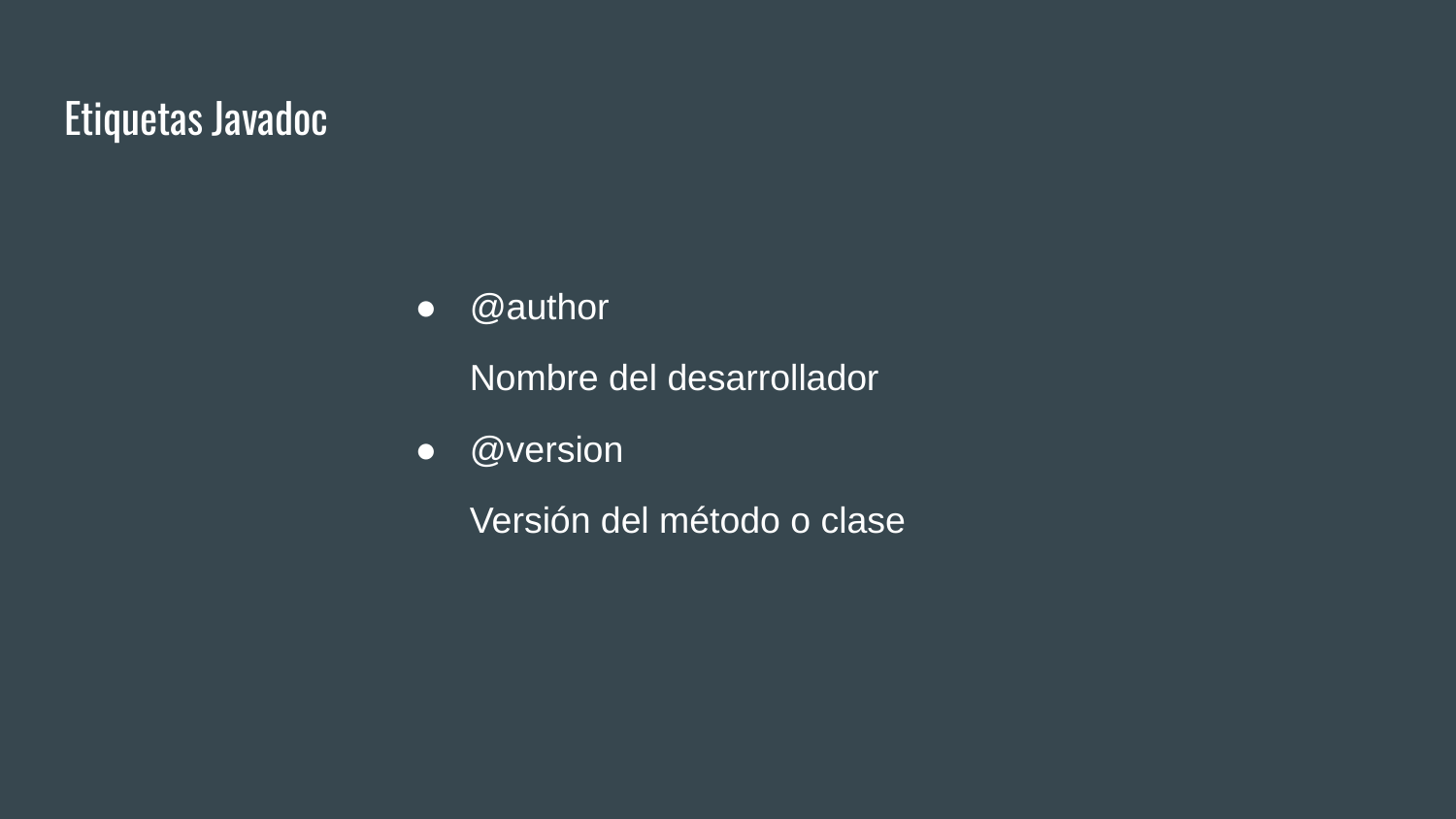

# Etiquetas Javadoc
@author
Nombre del desarrollador
@version
Versión del método o clase